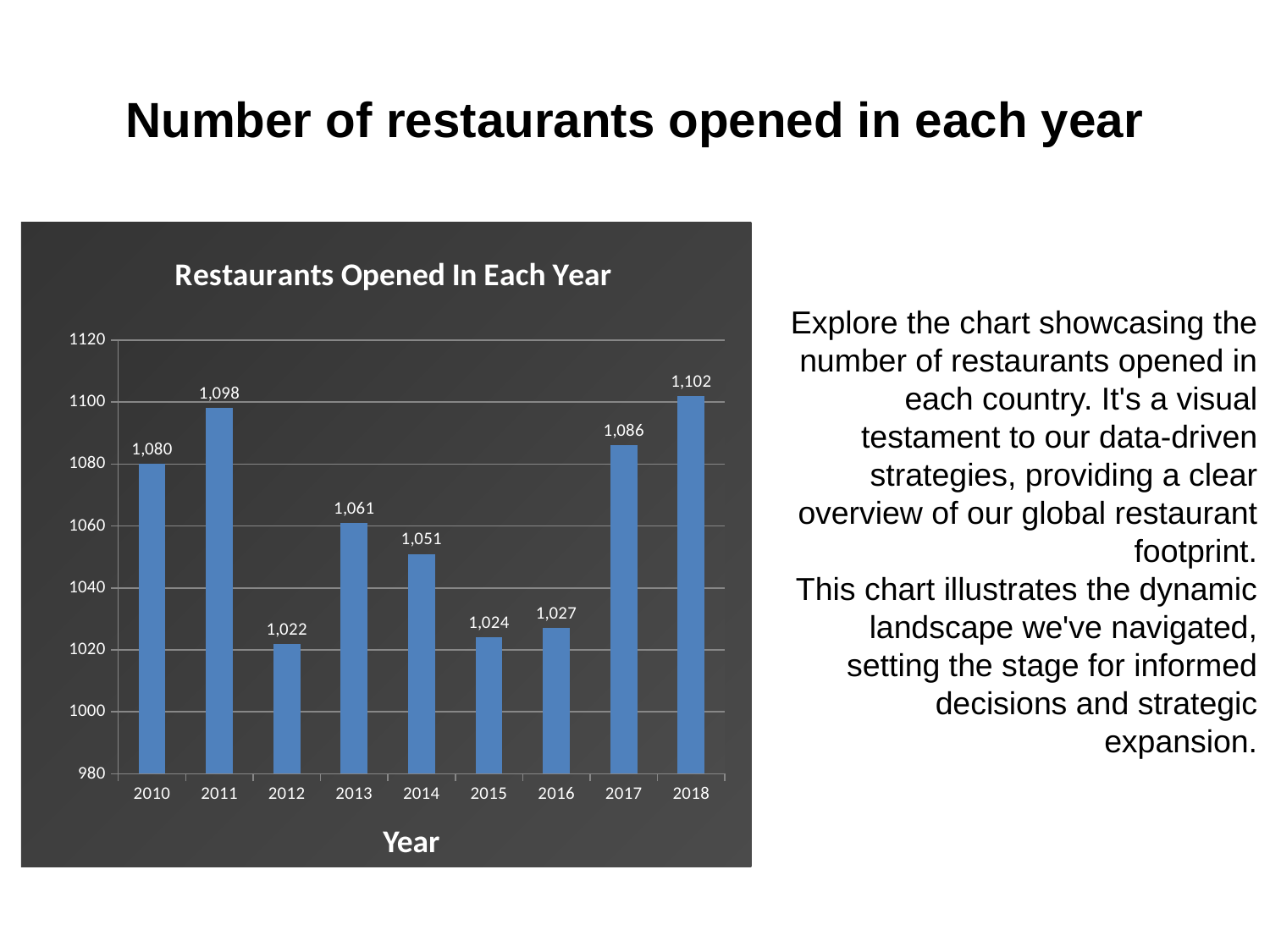

# Number of restaurants opened in each year

### Chart: Restaurants Opened In Each Year

| Category | Total |
|---|---|
| 2010 | 1080.0 |
| 2011 | 1098.0 |
| 2012 | 1022.0 |
| 2013 | 1061.0 |
| 2014 | 1051.0 |
| 2015 | 1024.0 |
| 2016 | 1027.0 |
| 2017 | 1086.0 |
| 2018 | 1102.0 |
Explore the chart showcasing the number of restaurants opened in each country. It's a visual testament to our data-driven strategies, providing a clear overview of our global restaurant footprint.
This chart illustrates the dynamic landscape we've navigated, setting the stage for informed decisions and strategic expansion.
Year